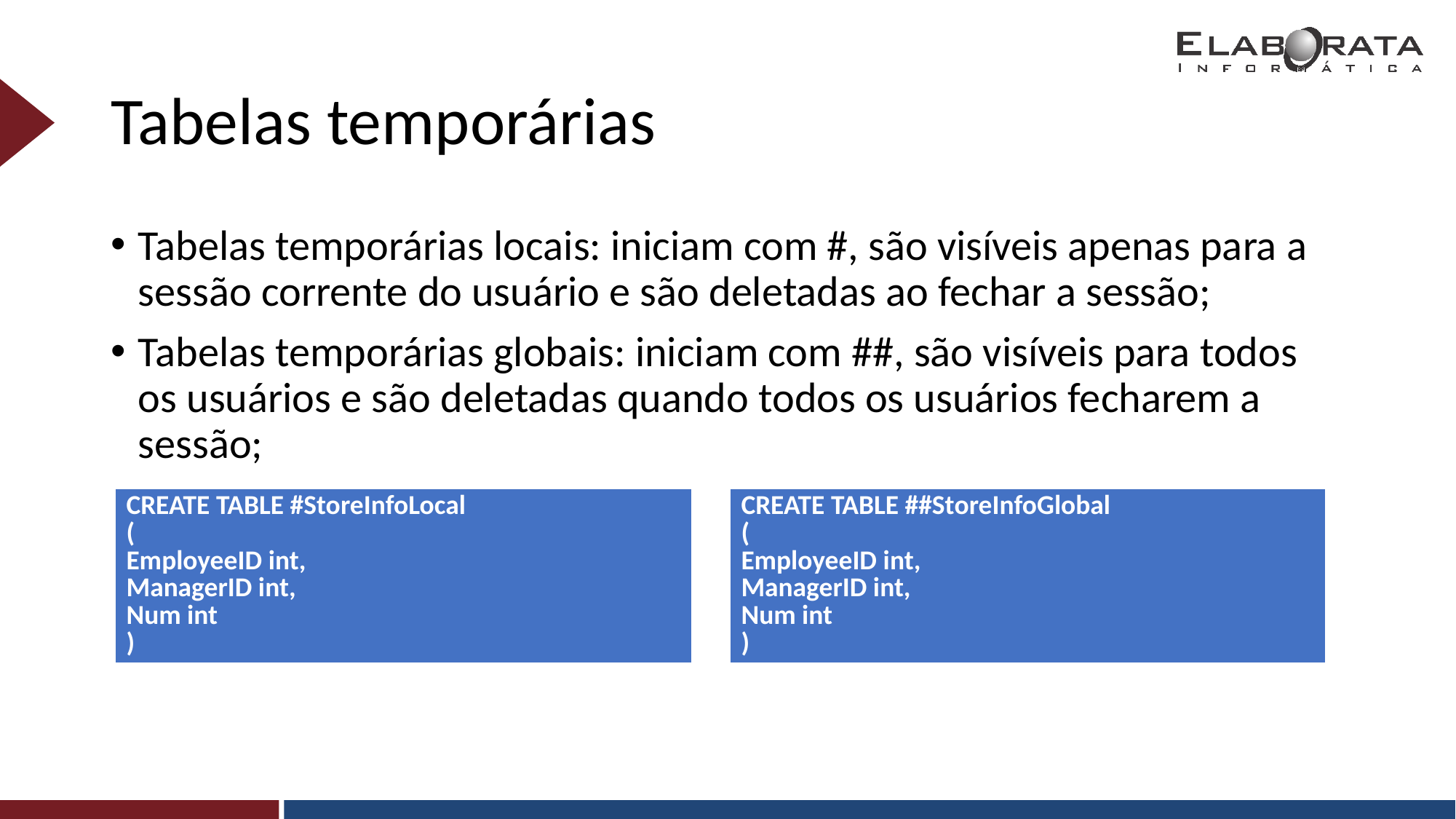

# Tabelas temporárias
Tabelas temporárias locais: iniciam com #, são visíveis apenas para a sessão corrente do usuário e são deletadas ao fechar a sessão;
Tabelas temporárias globais: iniciam com ##, são visíveis para todos os usuários e são deletadas quando todos os usuários fecharem a sessão;
| CREATE TABLE #StoreInfoLocal ( EmployeeID int, ManagerID int, Num int ) |
| --- |
| CREATE TABLE ##StoreInfoGlobal ( EmployeeID int, ManagerID int, Num int ) |
| --- |